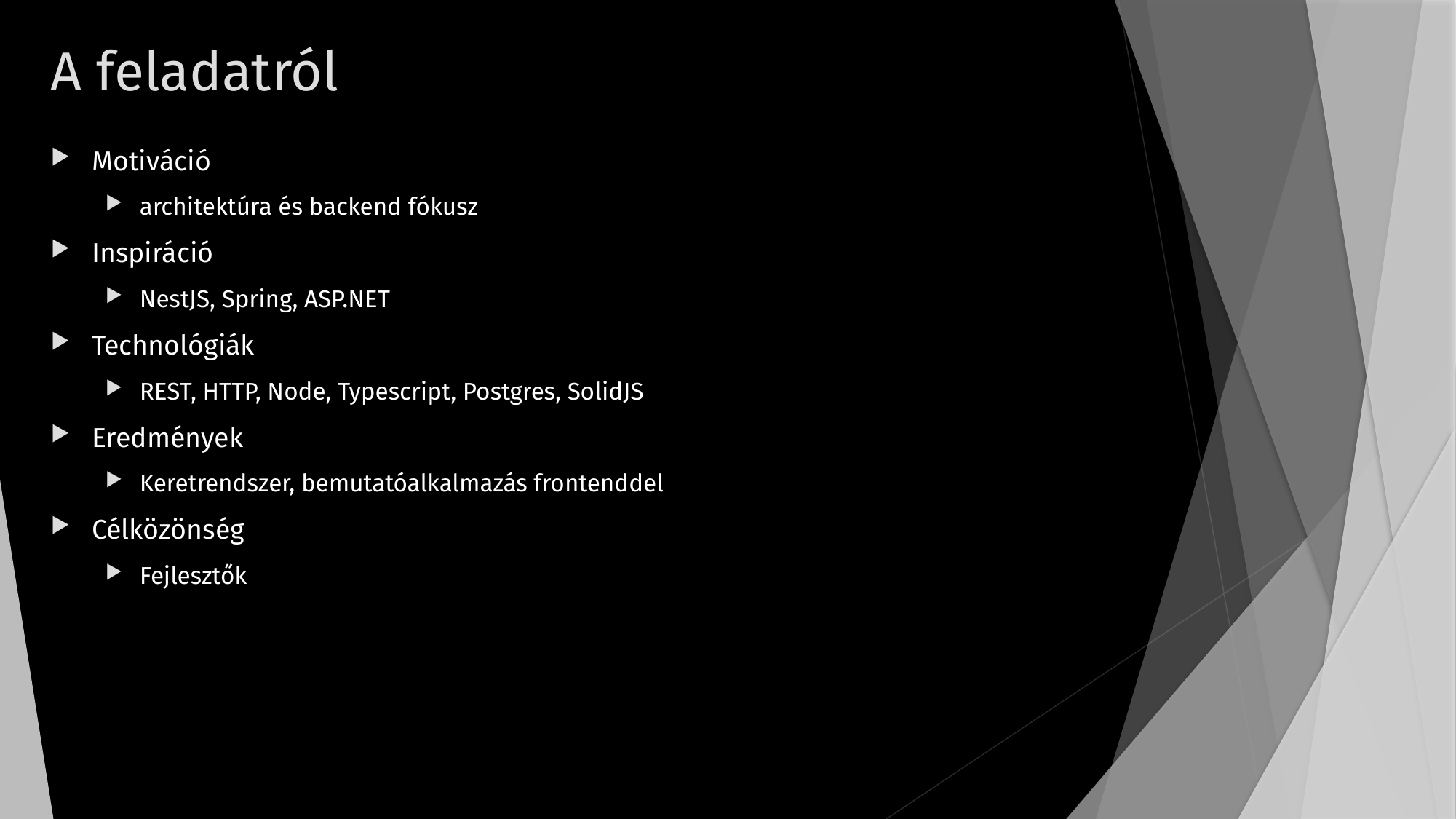

# A feladatról
Motiváció
architektúra és backend fókusz
Inspiráció
NestJS, Spring, ASP.NET
Technológiák
REST, HTTP, Node, Typescript, Postgres, SolidJS
Eredmények
Keretrendszer, bemutatóalkalmazás frontenddel
Célközönség
Fejlesztők